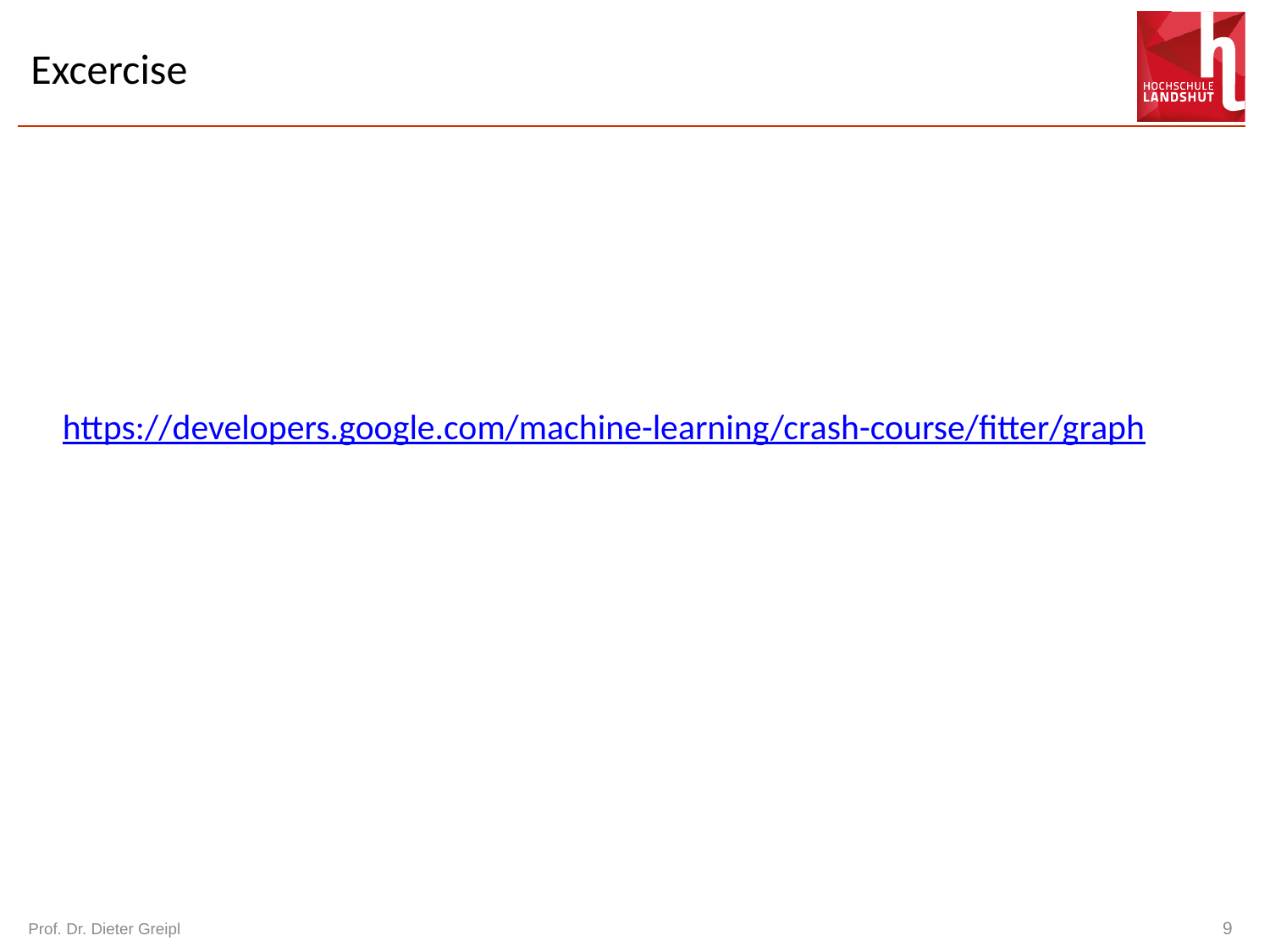

# Excercise
https://developers.google.com/machine-learning/crash-course/fitter/graph
Prof. Dr. Dieter Greipl
9